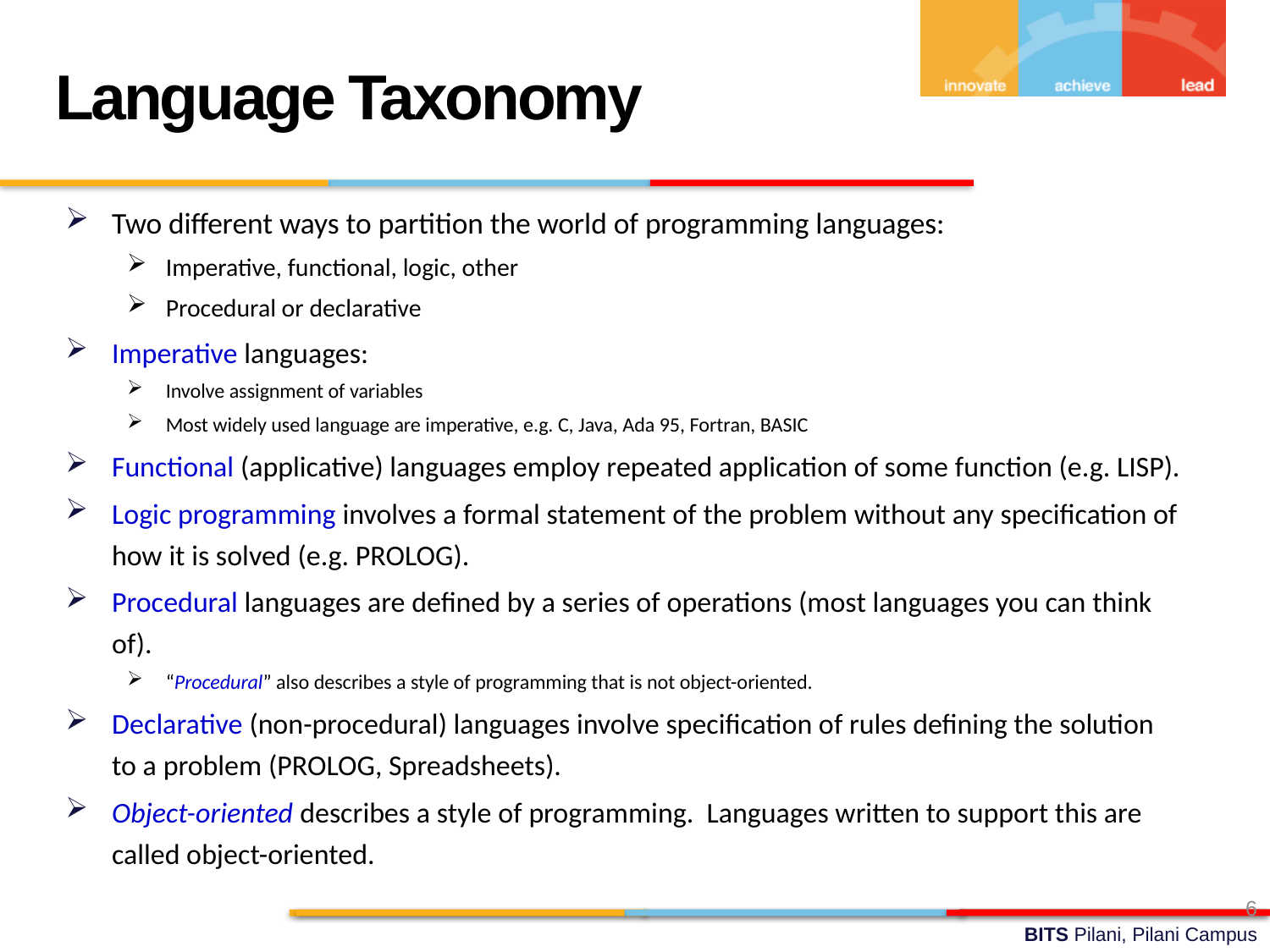

Language Taxonomy
Two different ways to partition the world of programming languages:
Imperative, functional, logic, other
Procedural or declarative
Imperative languages:
Involve assignment of variables
Most widely used language are imperative, e.g. C, Java, Ada 95, Fortran, BASIC
Functional (applicative) languages employ repeated application of some function (e.g. LISP).
Logic programming involves a formal statement of the problem without any specification of how it is solved (e.g. PROLOG).
Procedural languages are defined by a series of operations (most languages you can think of).
“Procedural” also describes a style of programming that is not object-oriented.
Declarative (non-procedural) languages involve specification of rules defining the solution to a problem (PROLOG, Spreadsheets).
Object-oriented describes a style of programming.  Languages written to support this are called object-oriented.

6